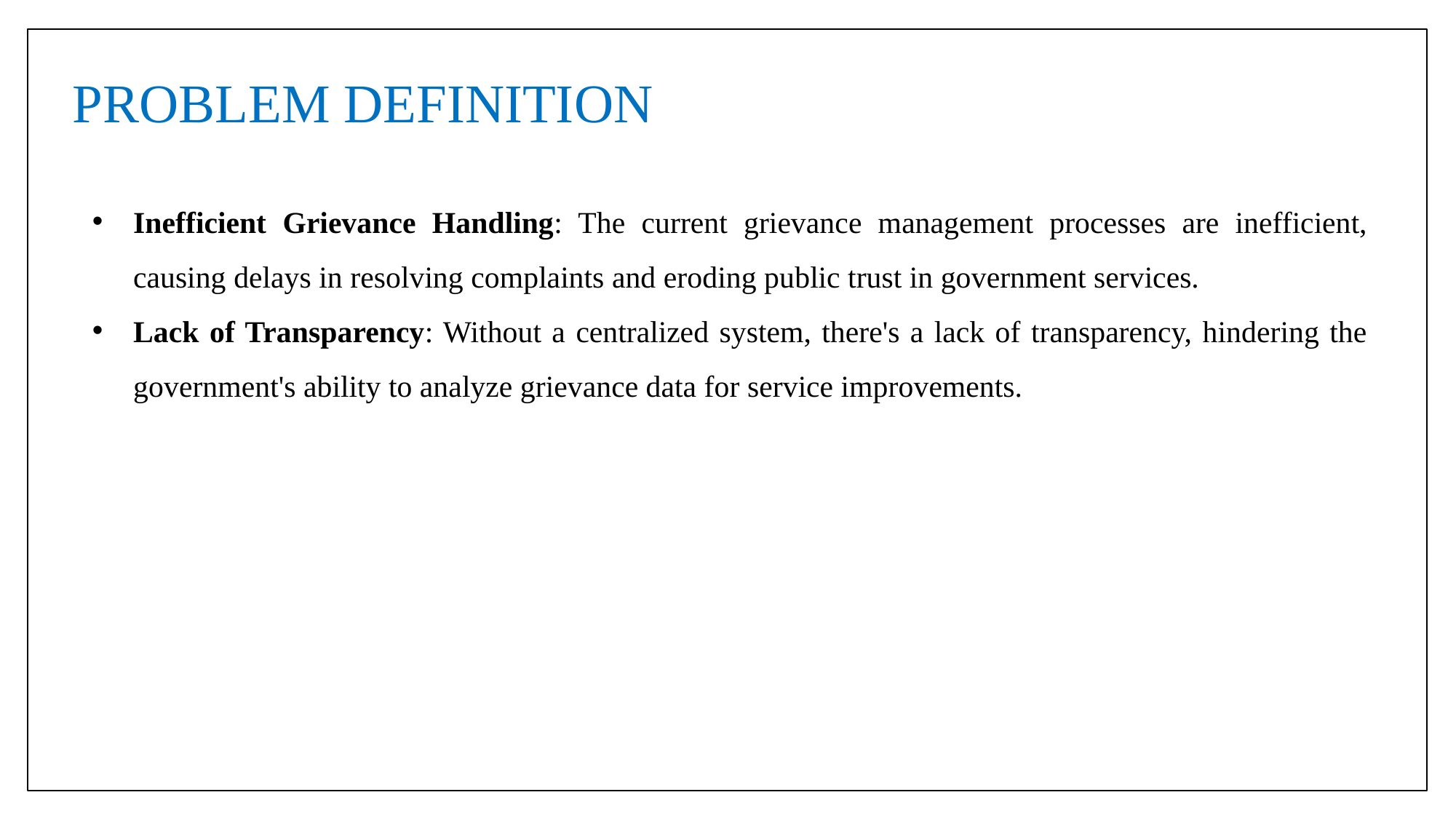

PROBLEM DEFINITION
Inefficient Grievance Handling: The current grievance management processes are inefficient, causing delays in resolving complaints and eroding public trust in government services.
Lack of Transparency: Without a centralized system, there's a lack of transparency, hindering the government's ability to analyze grievance data for service improvements.